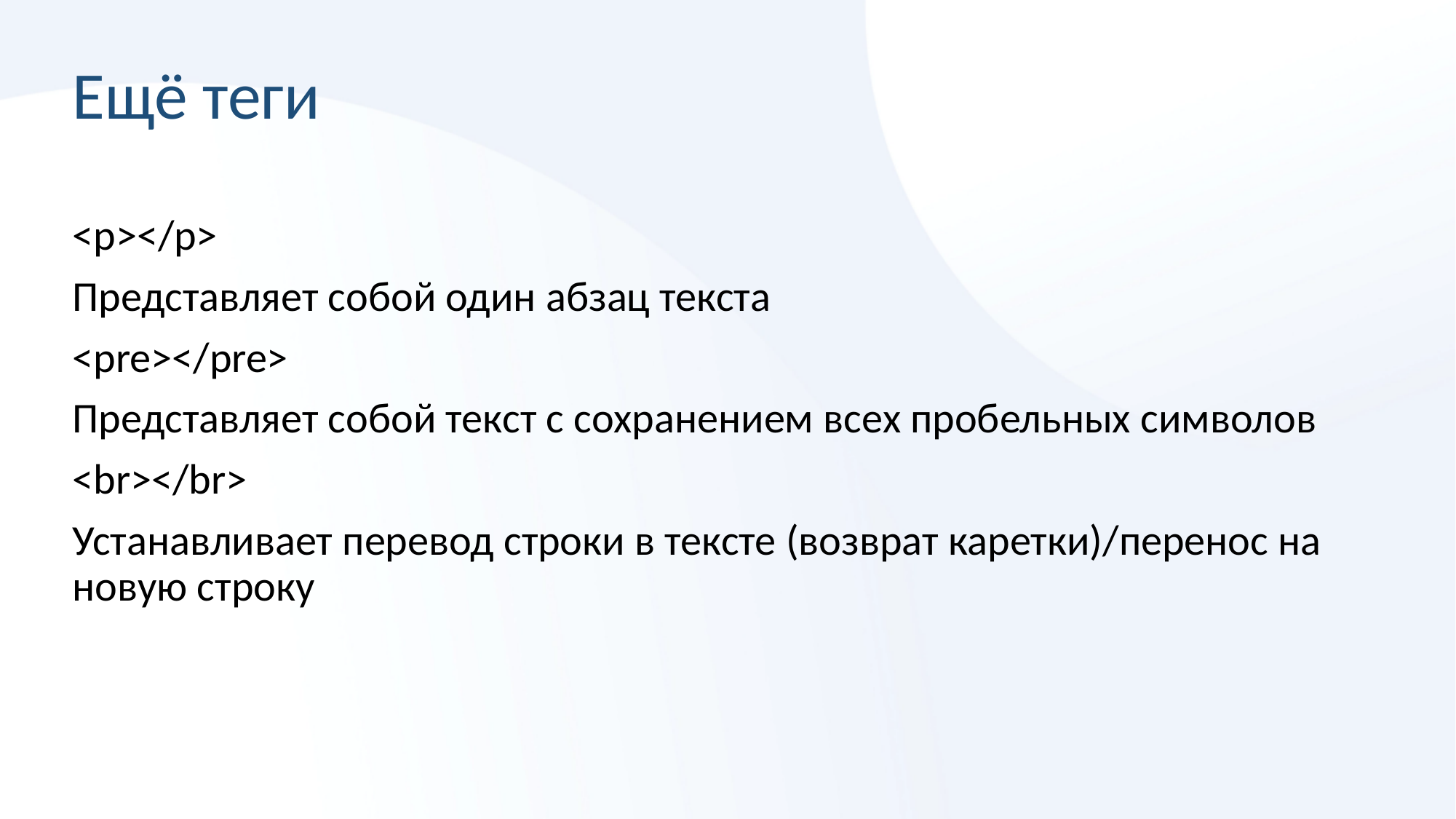

# Ещё теги
<p></p>
Представляет собой один абзац текста
<pre></pre>
Представляет собой текст с сохранением всех пробельных символов
<br></br>
Устанавливает перевод строки в тексте (возврат каретки)/перенос на новую строку